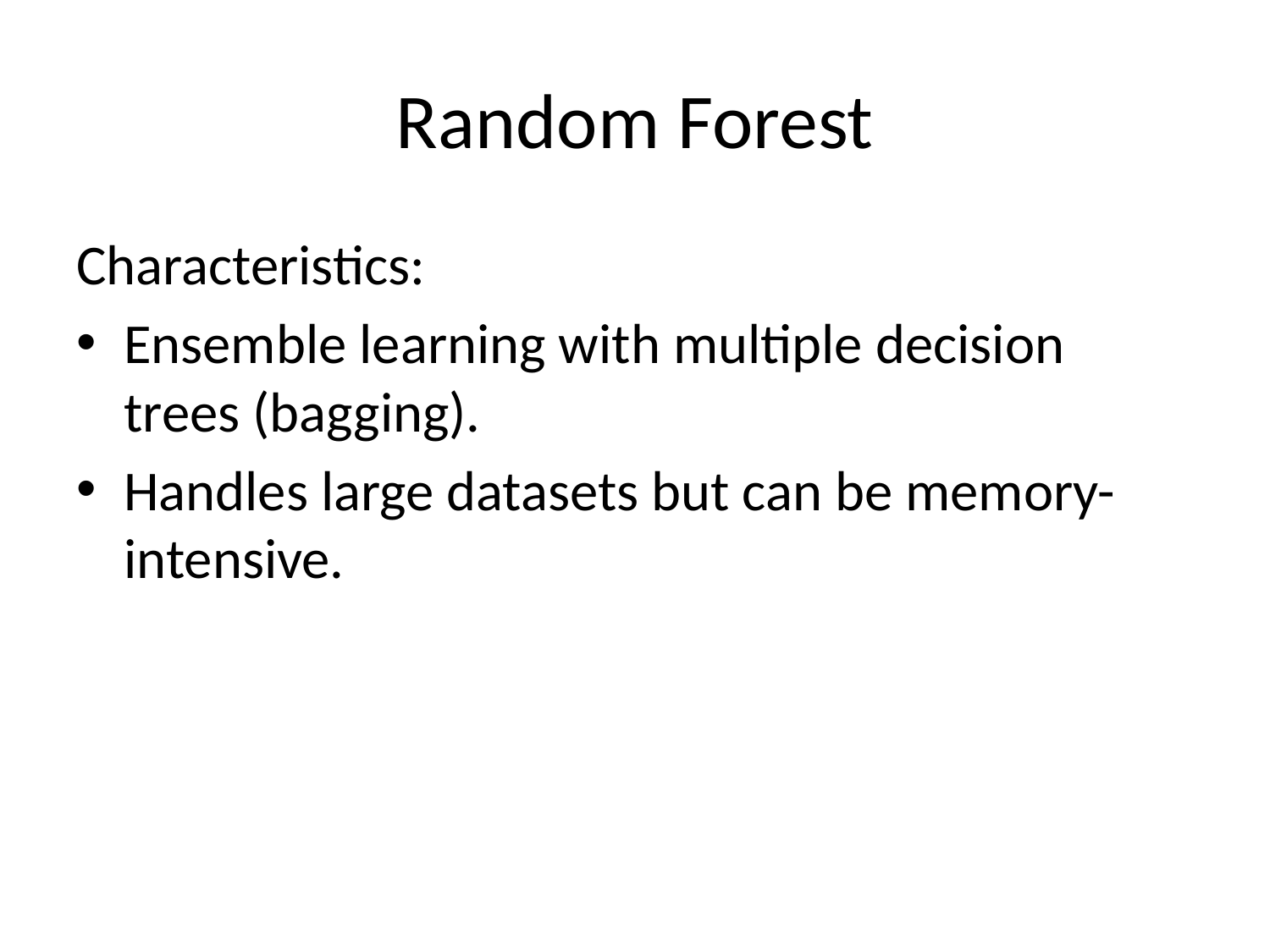

# Random Forest
Characteristics:
Ensemble learning with multiple decision trees (bagging).
Handles large datasets but can be memory-intensive.